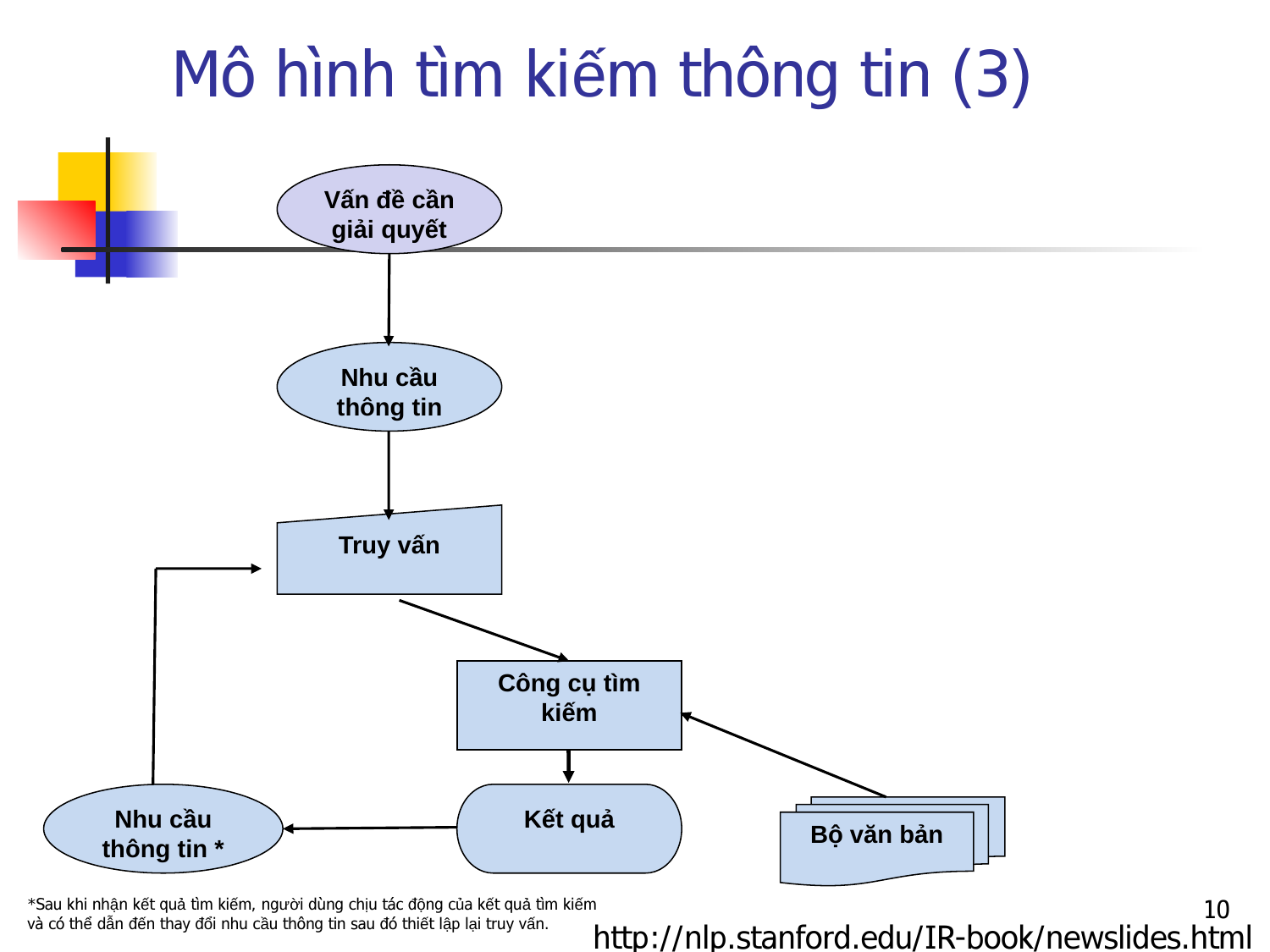

# Mô hình tìm kiếm thông tin (3)
Vấn đề cần giải quyết

Nhu cầu thông tin

Truy vấn

Công cụ tìm kiếm

Nhu cầu thông tin *
Kết quả
Bộ văn bản

10
*Sau khi nhận kết quả tìm kiếm, người dùng chịu tác động của kết quả tìm kiếm và có thể dẫn đến thay đổi nhu cầu thông tin sau đó thiết lập lại truy vấn.
http://nlp.stanford.edu/IR-book/newslides.html